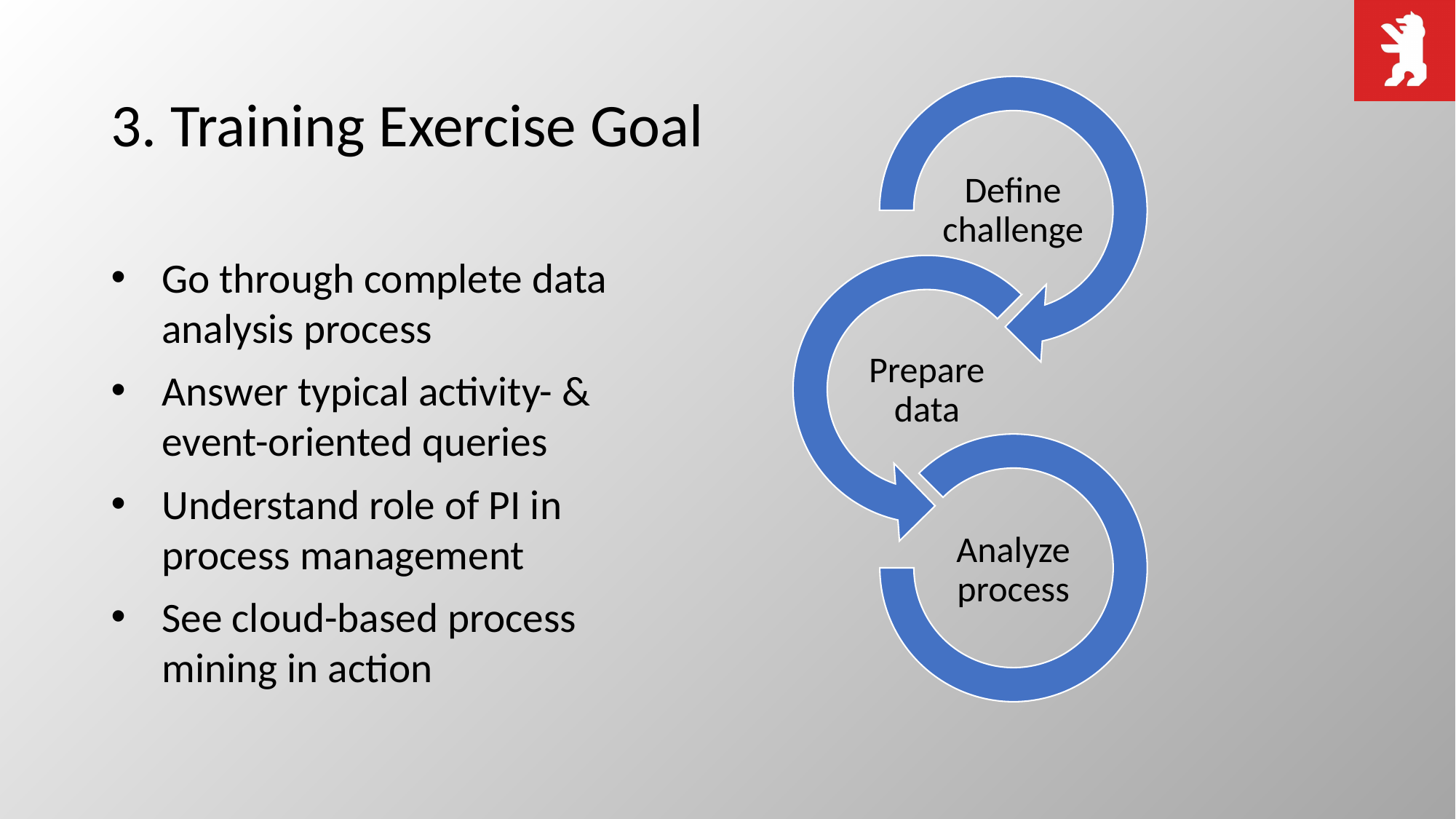

# 3. Training Exercise Goal
Define challenge
Prepare data
Analyze process
Go through complete data analysis process
Answer typical activity- & event-oriented queries
Understand role of PI in process management
See cloud-based process mining in action